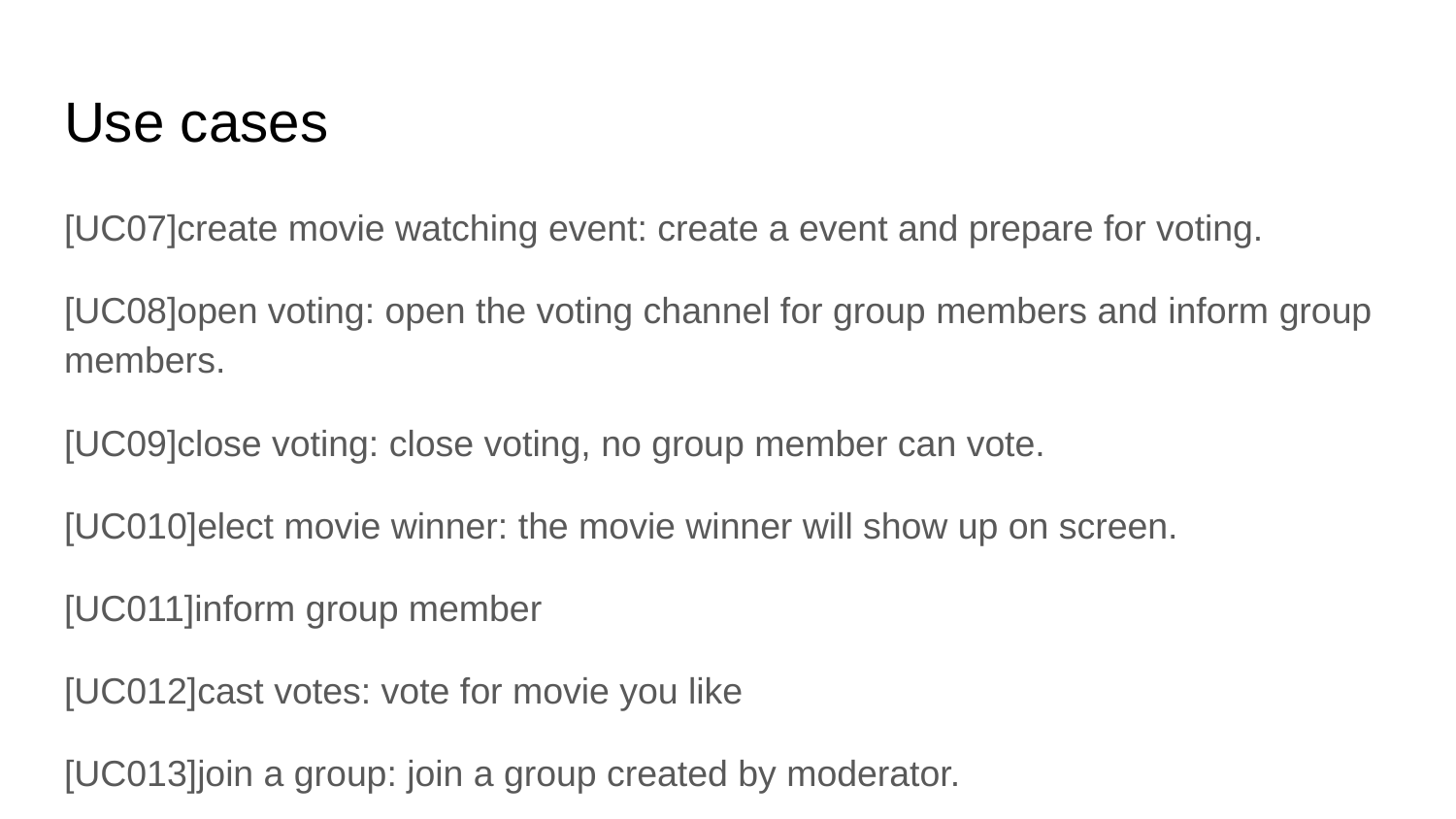

# Use cases
[UC07]create movie watching event: create a event and prepare for voting.
[UC08]open voting: open the voting channel for group members and inform group members.
[UC09]close voting: close voting, no group member can vote.
[UC010]elect movie winner: the movie winner will show up on screen.
[UC011]inform group member
[UC012]cast votes: vote for movie you like
[UC013]join a group: join a group created by moderator.